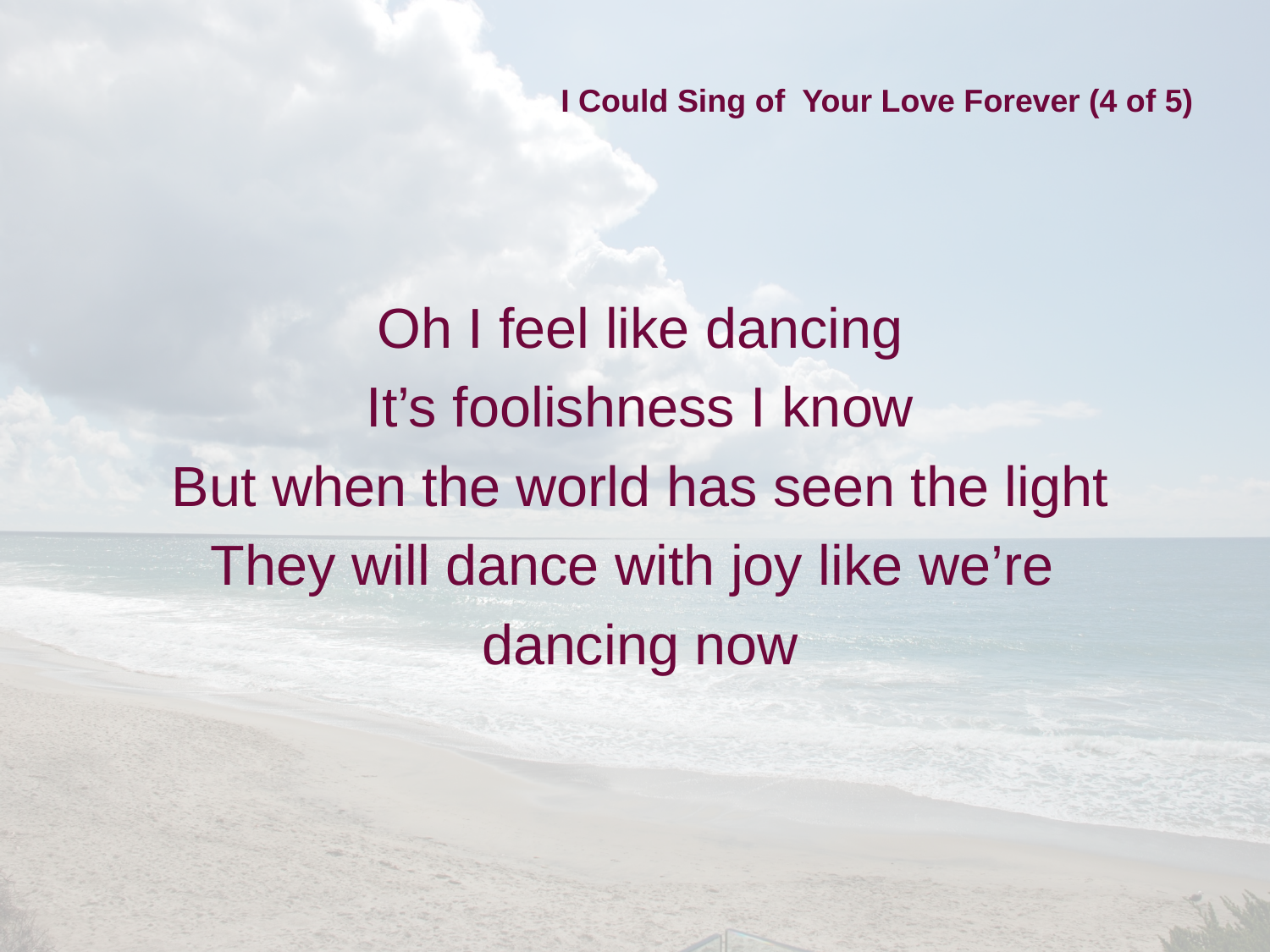

# I Could Sing of  Your Love Forever (4 of 5)
Oh I feel like dancing
It’s foolishness I know
But when the world has seen the light
They will dance with joy like we’re
dancing now